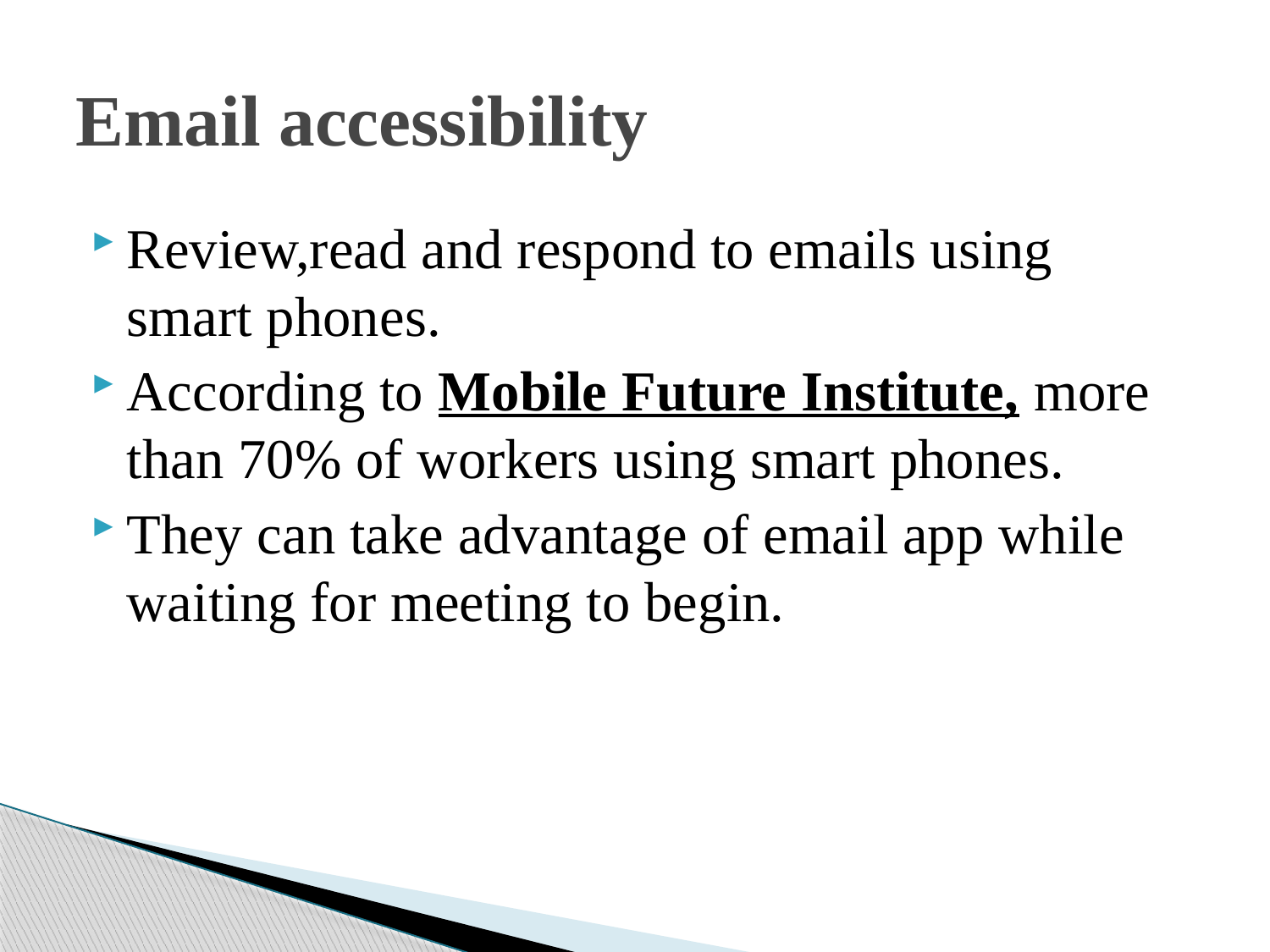

# Email accessibility
Review,read and respond to emails using smart phones.
According to Mobile Future Institute, more than 70% of workers using smart phones.
They can take advantage of email app while waiting for meeting to begin.